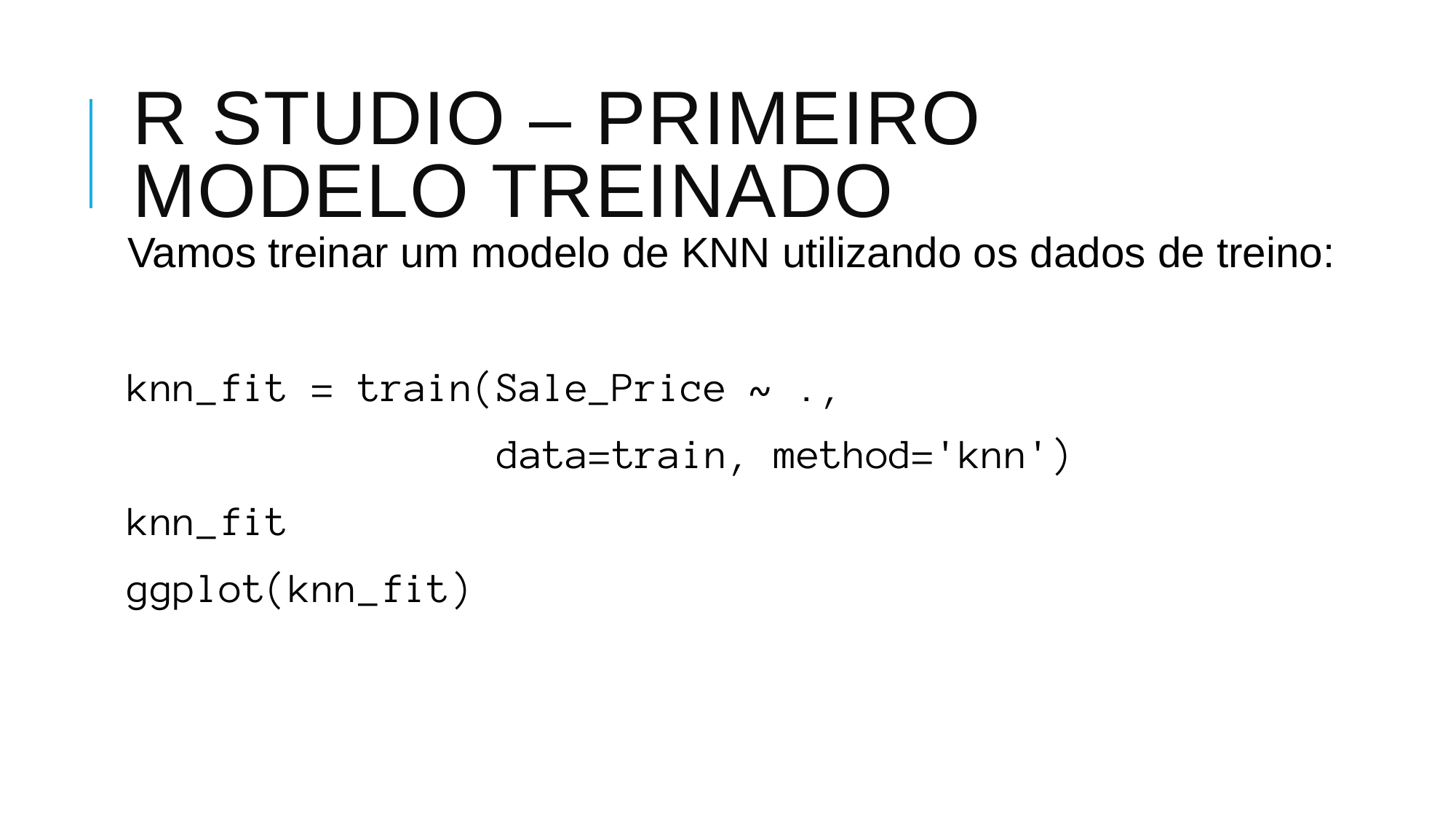

# R studio – primeiro modelo treinado
Vamos treinar um modelo de KNN utilizando os dados de treino:

knn_fit = train(Sale_Price ~ .,
                data=train, method='knn')
knn_fit
ggplot(knn_fit)